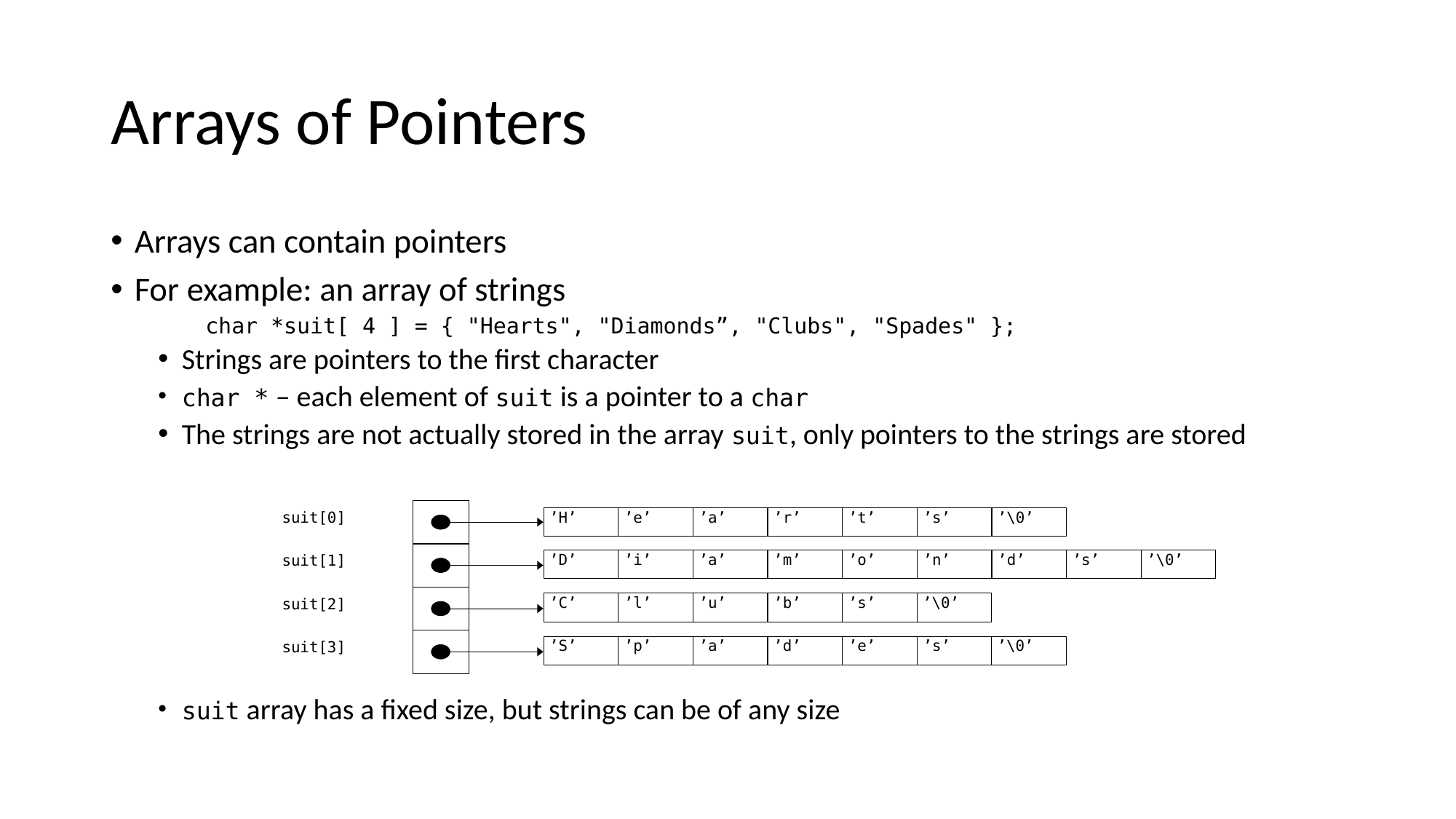

# Arrays of Pointers
Arrays can contain pointers
For example: an array of strings
char *suit[ 4 ] = { "Hearts", "Diamonds”, "Clubs", "Spades" };
Strings are pointers to the first character
char * – each element of suit is a pointer to a char
The strings are not actually stored in the array suit, only pointers to the strings are stored

suit array has a fixed size, but strings can be of any size

suit[0]

’H’

’e’

’a’

’r’

’t’

’s’

 ’\0’

suit[1]

’D’

’i’

’a’

’m’

’o’

’n’

’d’

’s’

 ’\0’

suit[2]

’C’

’l’

’u’

’b’

’s’

 ’\0’

suit[3]

’S’

’p’

’a’

’d’

’e’

’s’

 ’\0’